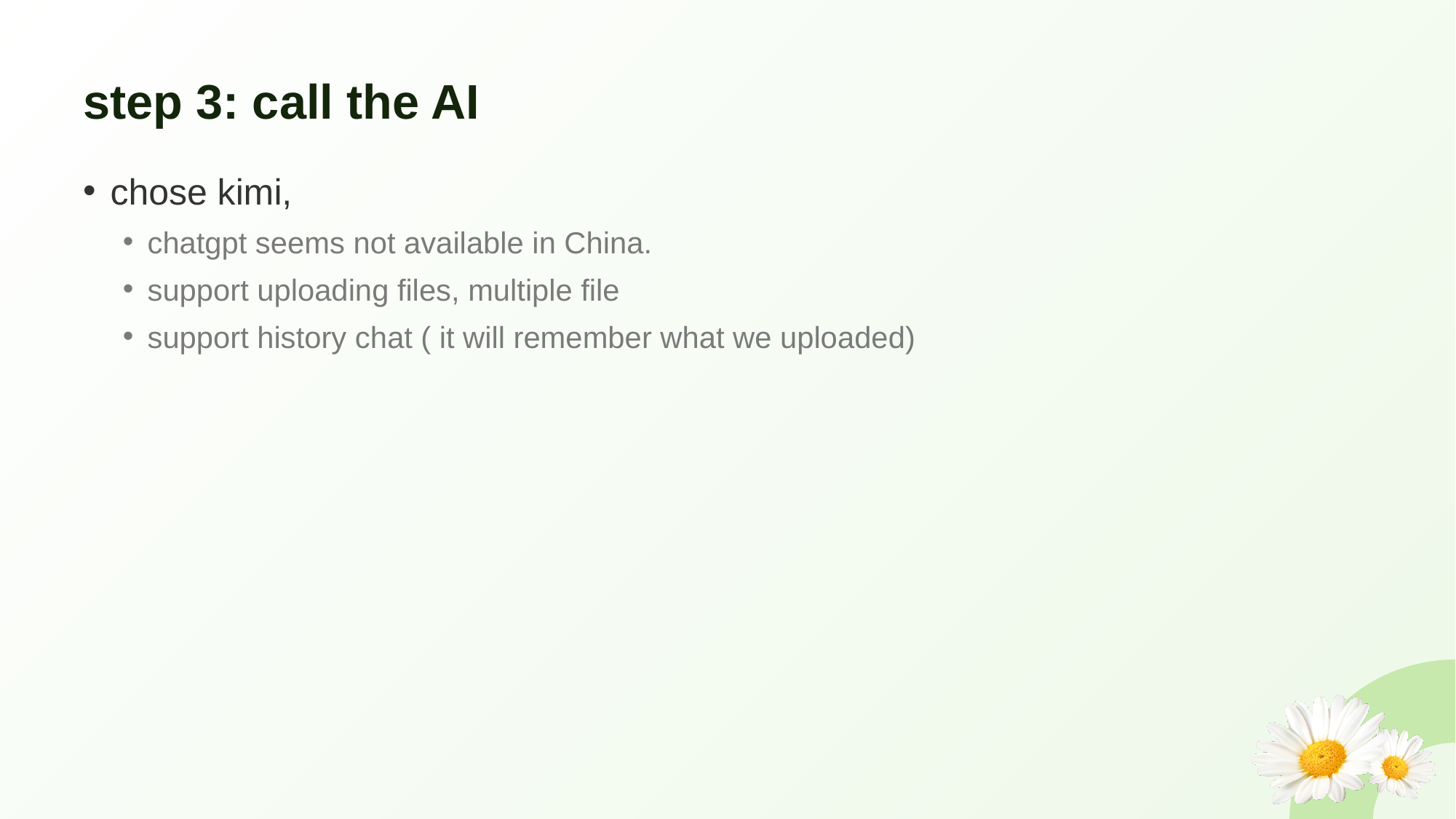

# step 3: call the AI
chose kimi,
chatgpt seems not available in China.
support uploading files, multiple file
support history chat ( it will remember what we uploaded)